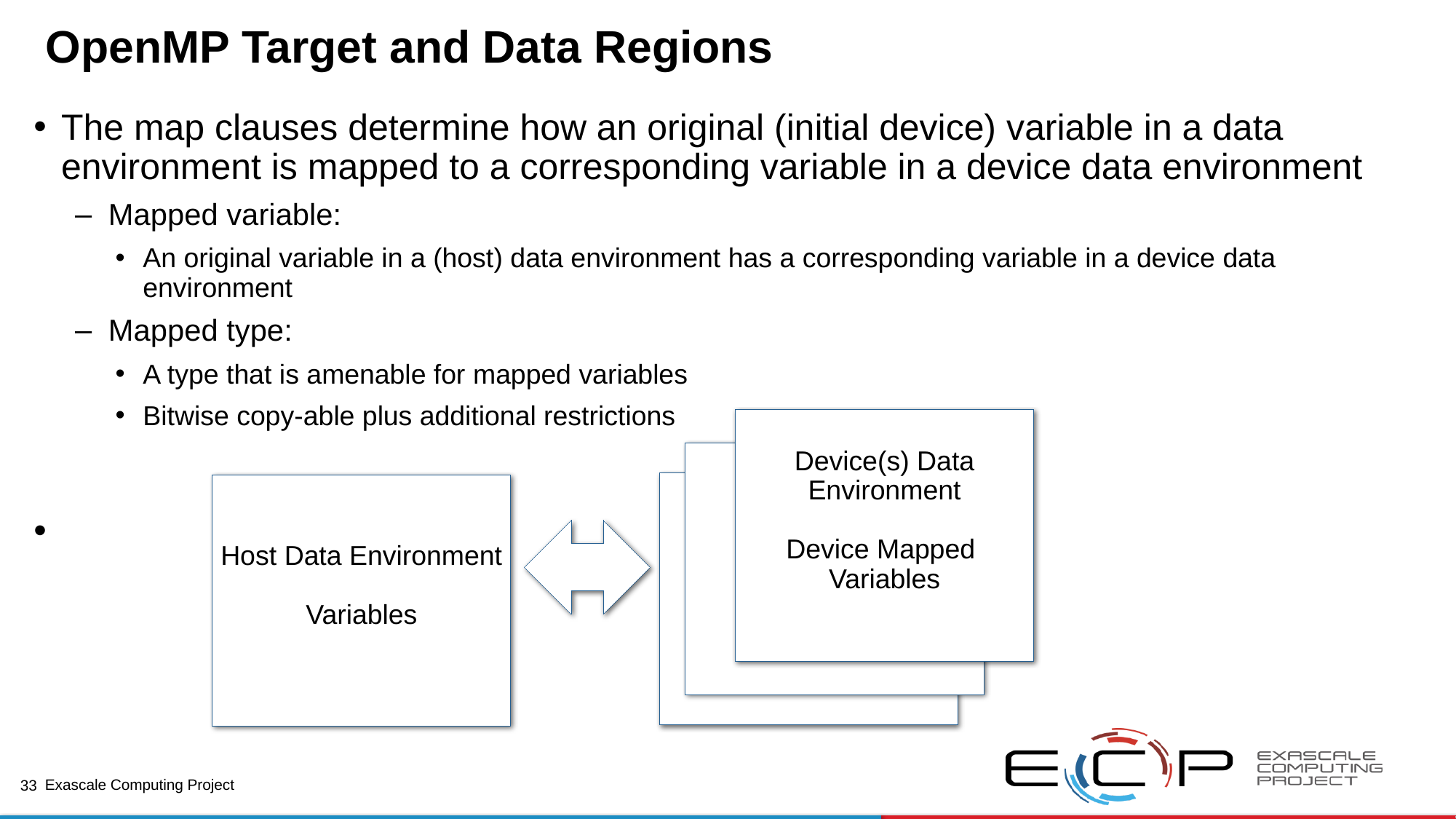

# OpenMP Target and Data Regions
The map clauses determine how an original (initial device) variable in a data environment is mapped to a corresponding variable in a device data environment
Mapped variable:
An original variable in a (host) data environment has a corresponding variable in a device data environment
Mapped type:
A type that is amenable for mapped variables
Bitwise copy-able plus additional restrictions

Device(s) Data Environment

Device Mapped
Variables

Device Data Environment

Device Data Environment

Host Data Environment

Variables